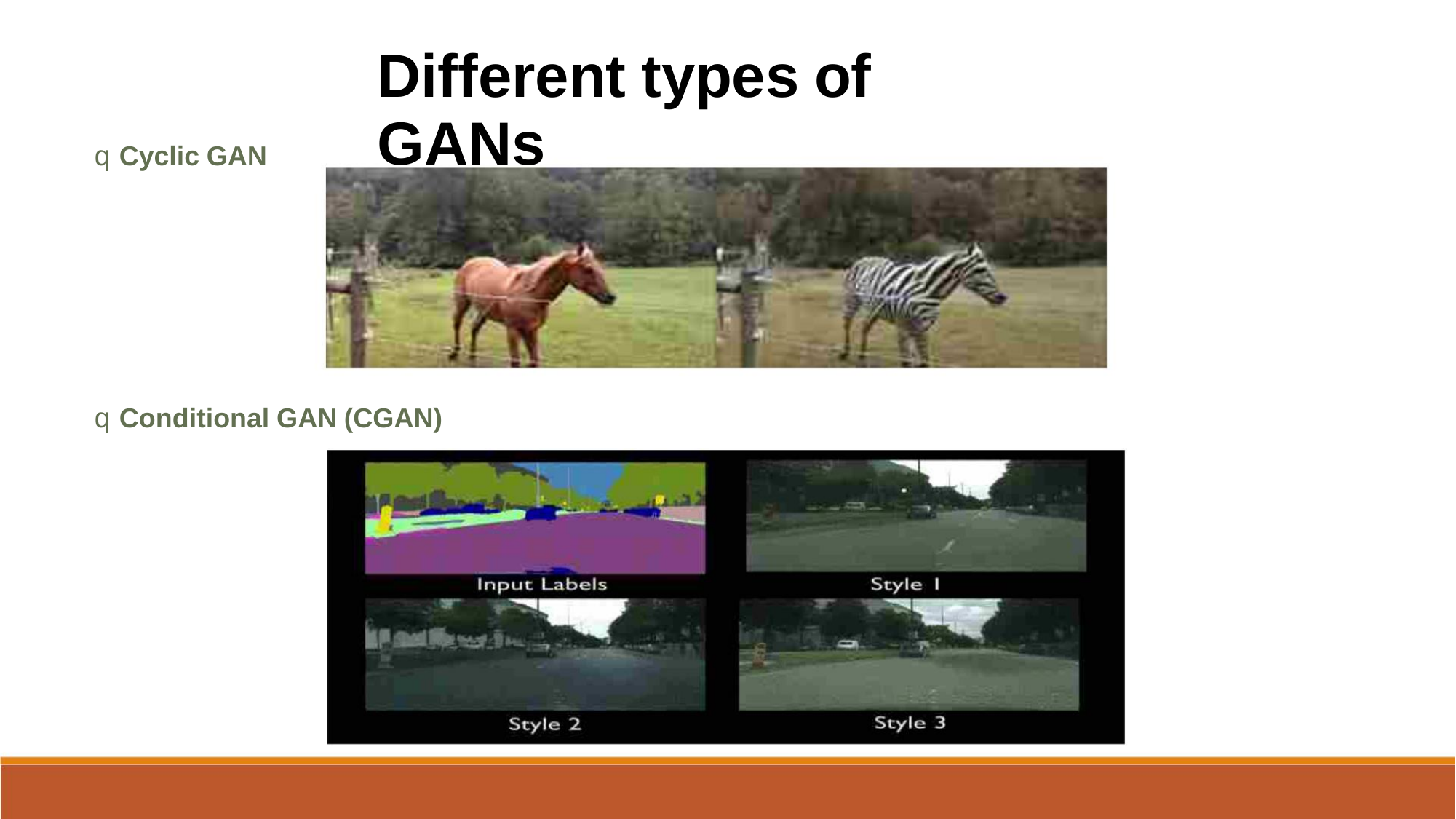

Different types of GANs
q Cyclic GAN
q Conditional GAN (CGAN)